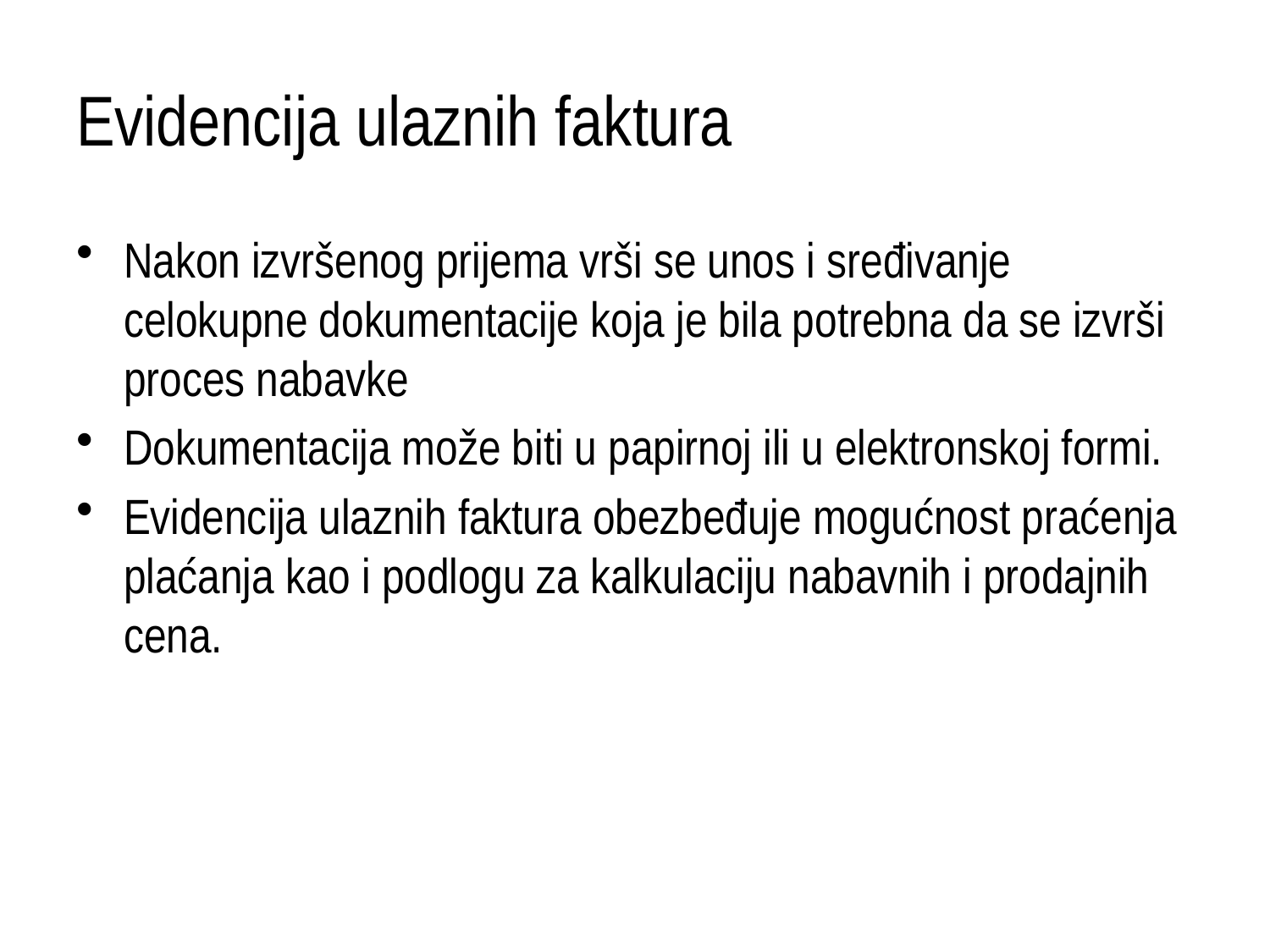

# Evidencija ulaznih faktura
Nakon izvršenog prijema vrši se unos i sređivanje celokupne dokumentacije koja je bila potrebna da se izvrši proces nabavke
Dokumentacija može biti u papirnoj ili u elektronskoj formi.
Evidencija ulaznih faktura obezbeđuje mogućnost praćenja plaćanja kao i podlogu za kalkulaciju nabavnih i prodajnih cena.